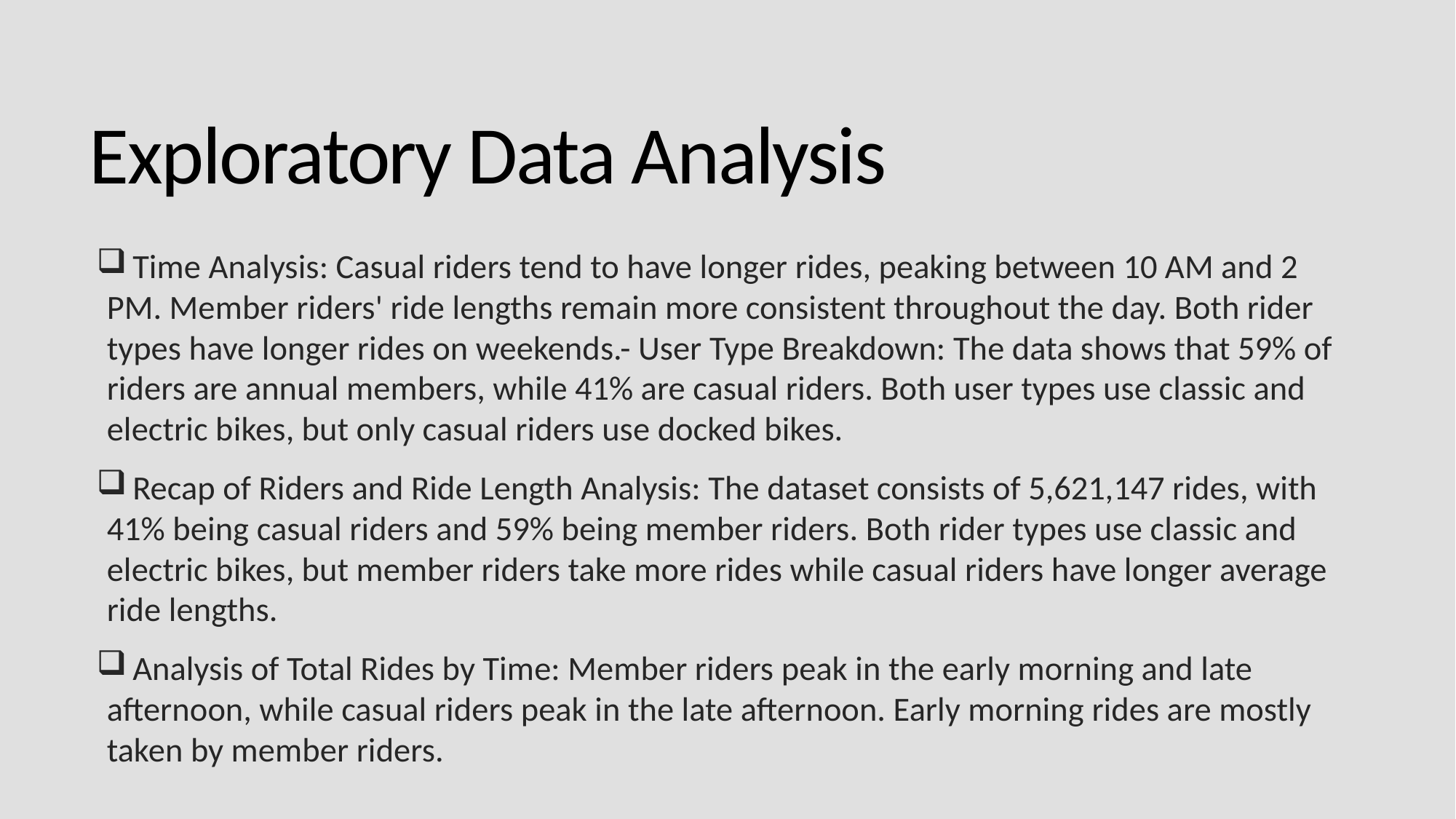

# Exploratory Data Analysis
 Time Analysis: Casual riders tend to have longer rides, peaking between 10 AM and 2 PM. Member riders' ride lengths remain more consistent throughout the day. Both rider types have longer rides on weekends.- User Type Breakdown: The data shows that 59% of riders are annual members, while 41% are casual riders. Both user types use classic and electric bikes, but only casual riders use docked bikes.
 Recap of Riders and Ride Length Analysis: The dataset consists of 5,621,147 rides, with 41% being casual riders and 59% being member riders. Both rider types use classic and electric bikes, but member riders take more rides while casual riders have longer average ride lengths.
 Analysis of Total Rides by Time: Member riders peak in the early morning and late afternoon, while casual riders peak in the late afternoon. Early morning rides are mostly taken by member riders.